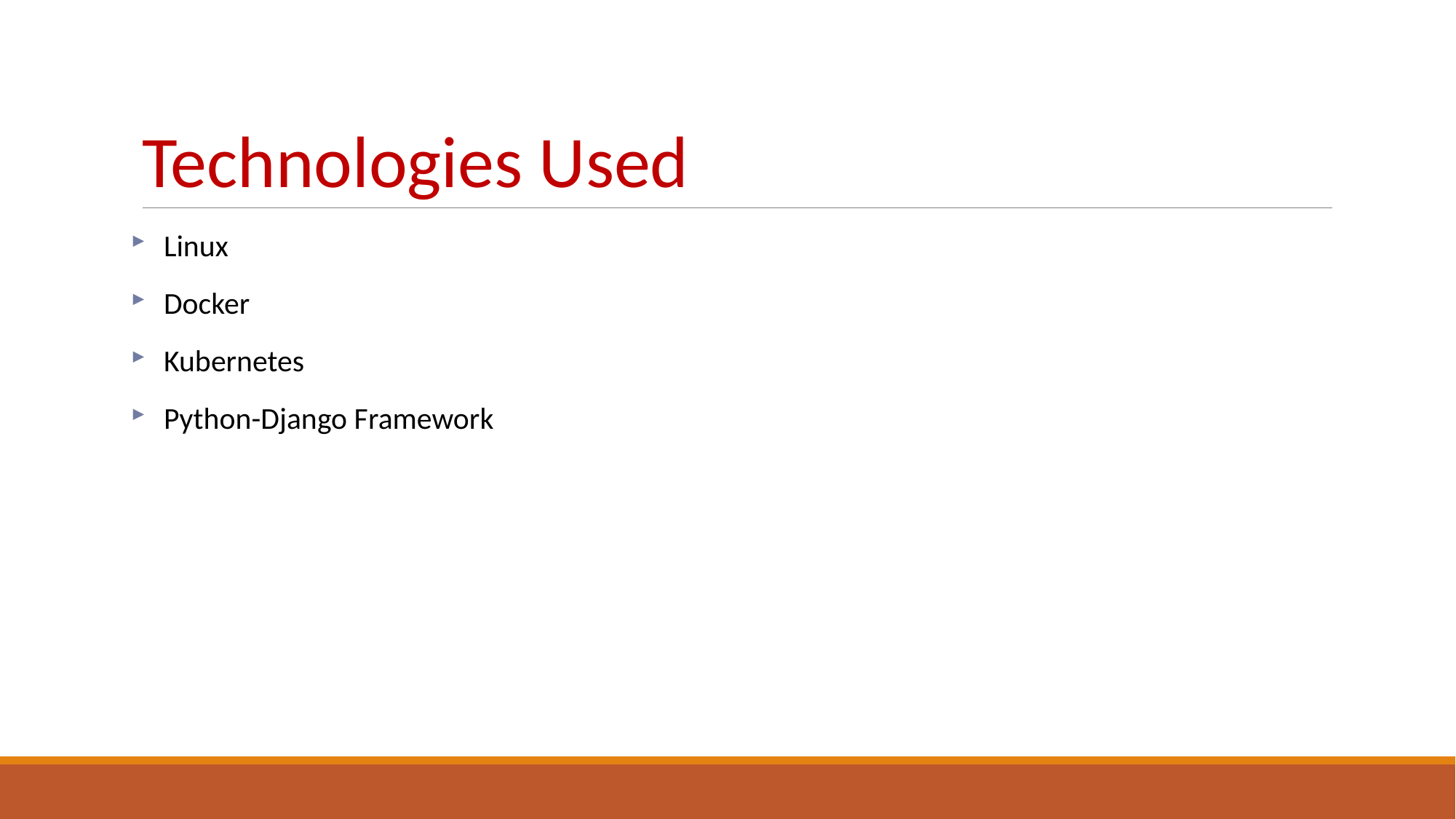

# Technologies Used
Linux
Docker
Kubernetes
Python-Django Framework